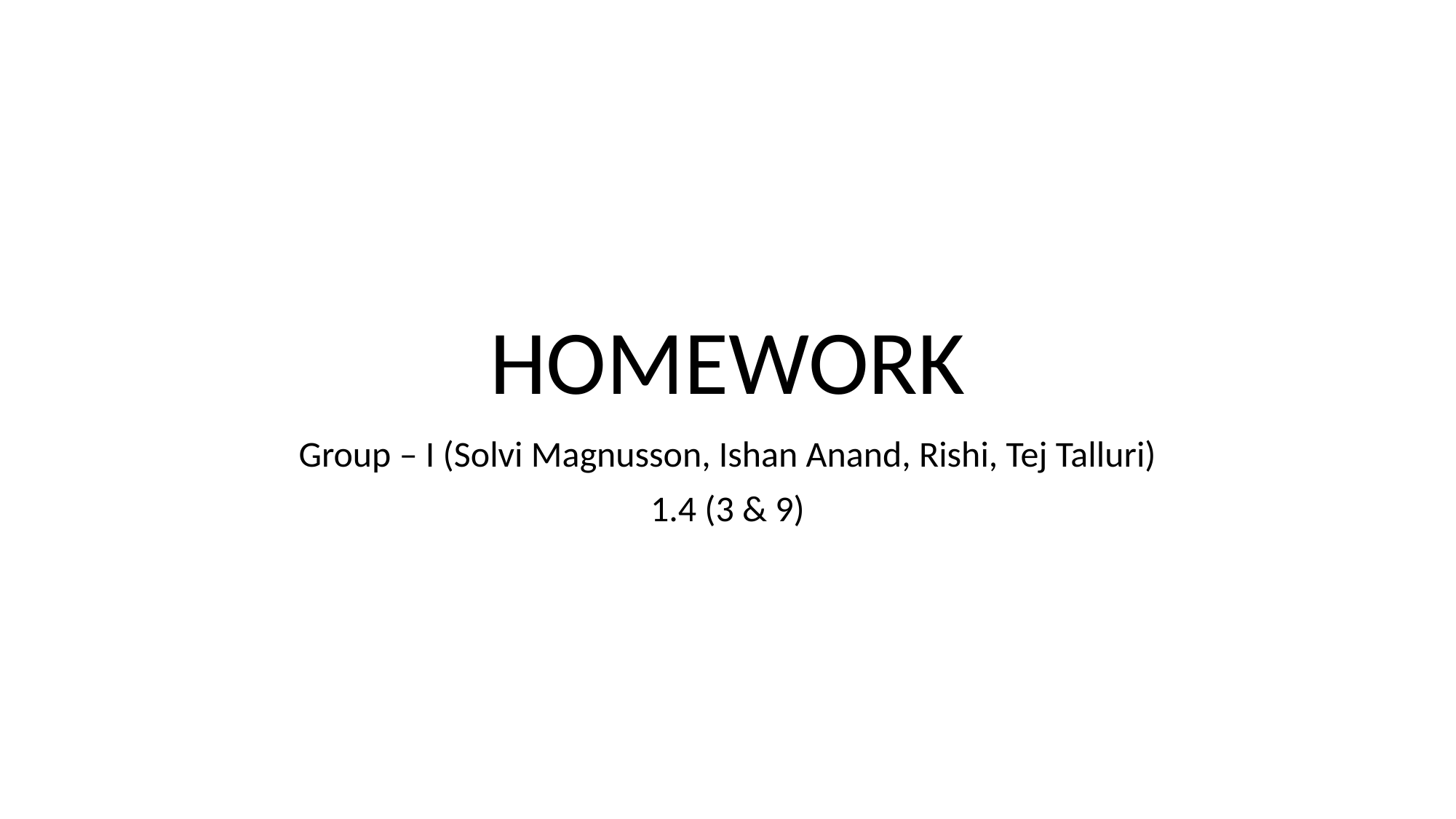

# HOMEWORK
Group – I (Solvi Magnusson, Ishan Anand, Rishi, Tej Talluri)
1.4 (3 & 9)